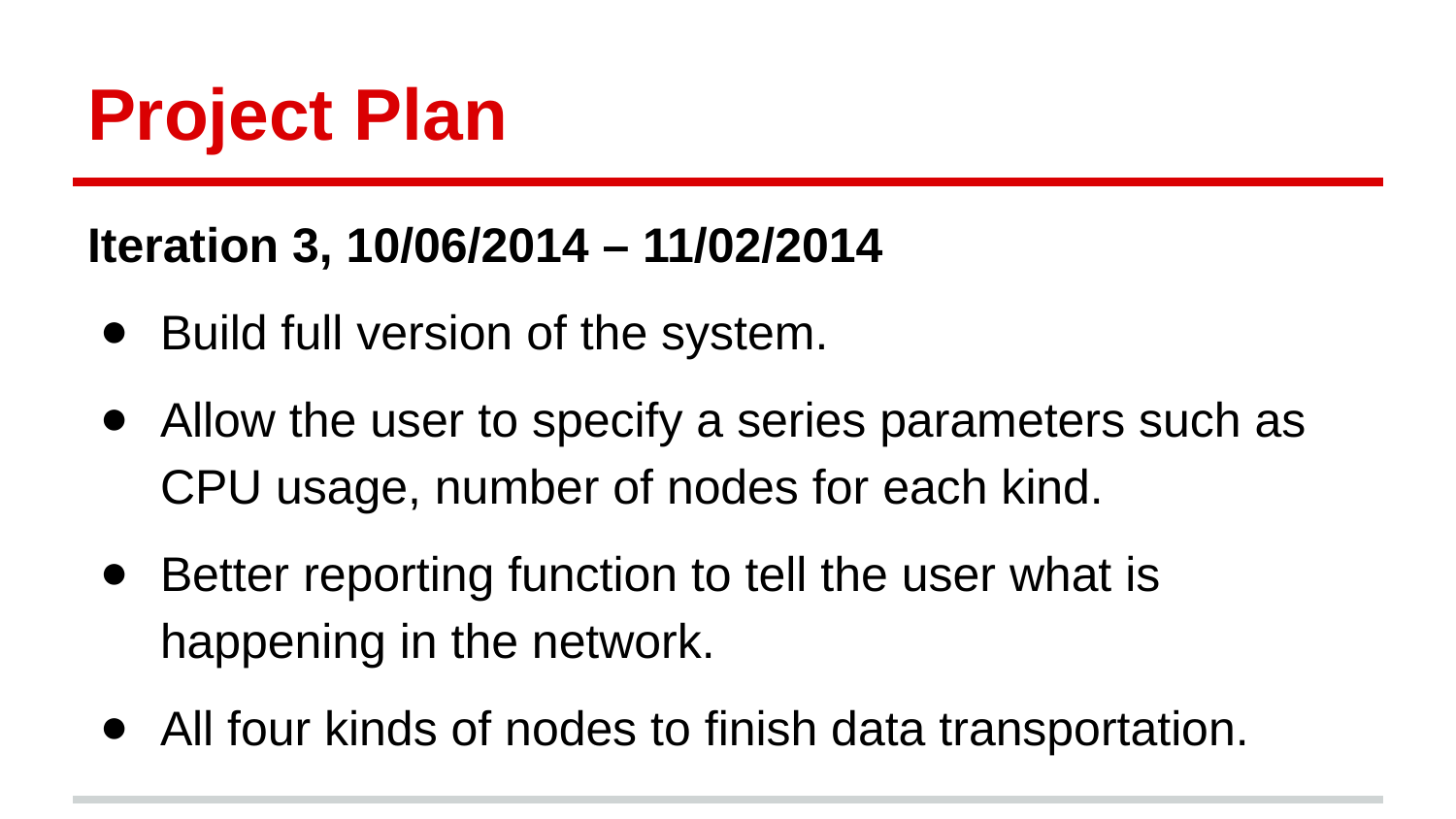

# Project Plan
Iteration 3, 10/06/2014 – 11/02/2014
Build full version of the system.
Allow the user to specify a series parameters such as CPU usage, number of nodes for each kind.
Better reporting function to tell the user what is happening in the network.
All four kinds of nodes to finish data transportation.